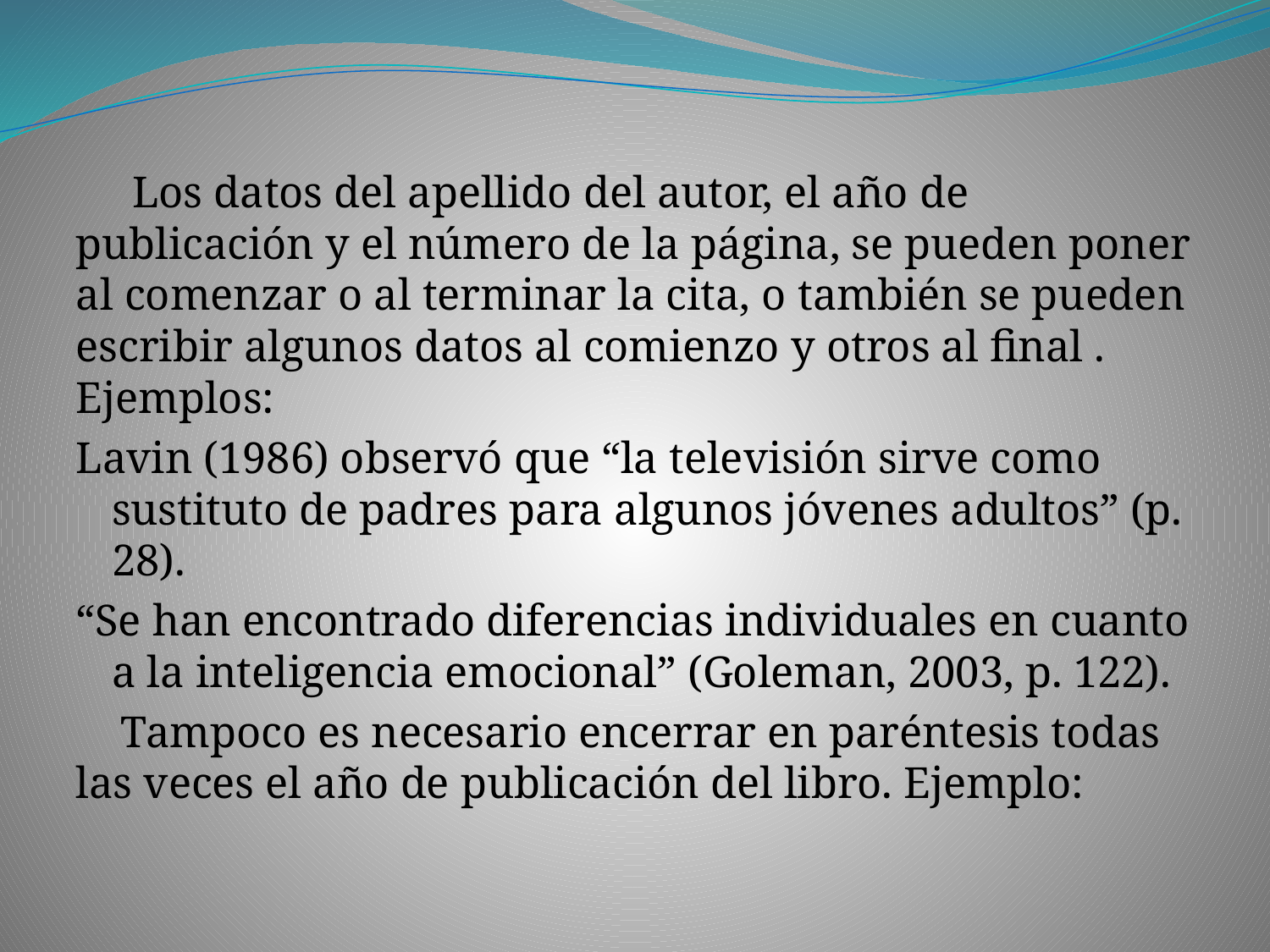

Los datos del apellido del autor, el año de publicación y el número de la página, se pueden poner al comenzar o al terminar la cita, o también se pueden escribir algunos datos al comienzo y otros al final . Ejemplos:
Lavin (1986) observó que “la televisión sirve como sustituto de padres para algunos jóvenes adultos” (p. 28).
“Se han encontrado diferencias individuales en cuanto a la inteligencia emocional” (Goleman, 2003, p. 122).
    Tampoco es necesario encerrar en paréntesis todas las veces el año de publicación del libro. Ejemplo: